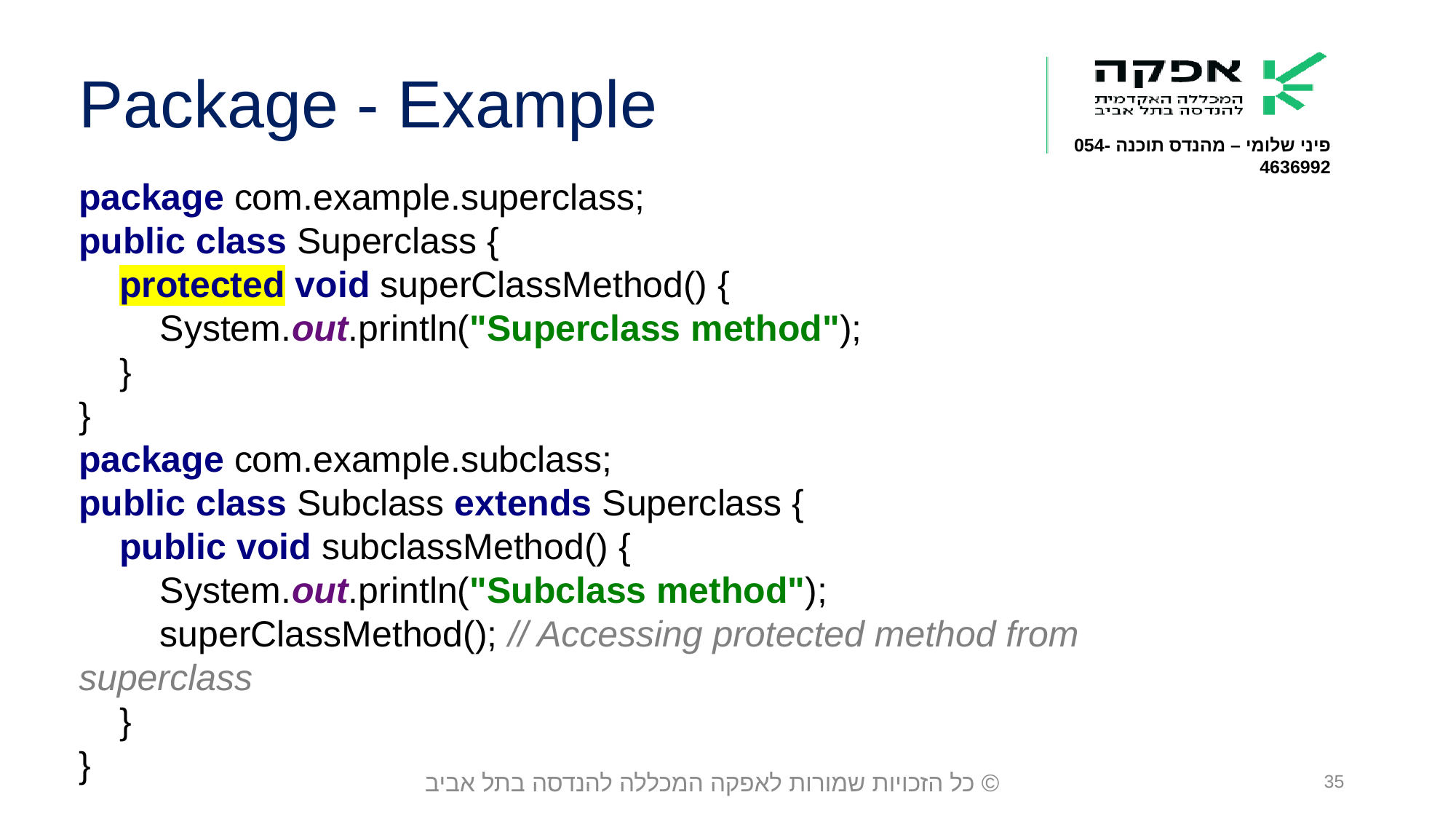

Package - Example
package com.example.superclass;
public class Superclass {
    protected void superClassMethod() {
        System.out.println("Superclass method");
    }
}
package com.example.subclass;
public class Subclass extends Superclass {
    public void subclassMethod() {
        System.out.println("Subclass method");
        superClassMethod(); // Accessing protected method from superclass
    }
}
© כל הזכויות שמורות לאפקה המכללה להנדסה בתל אביב
35